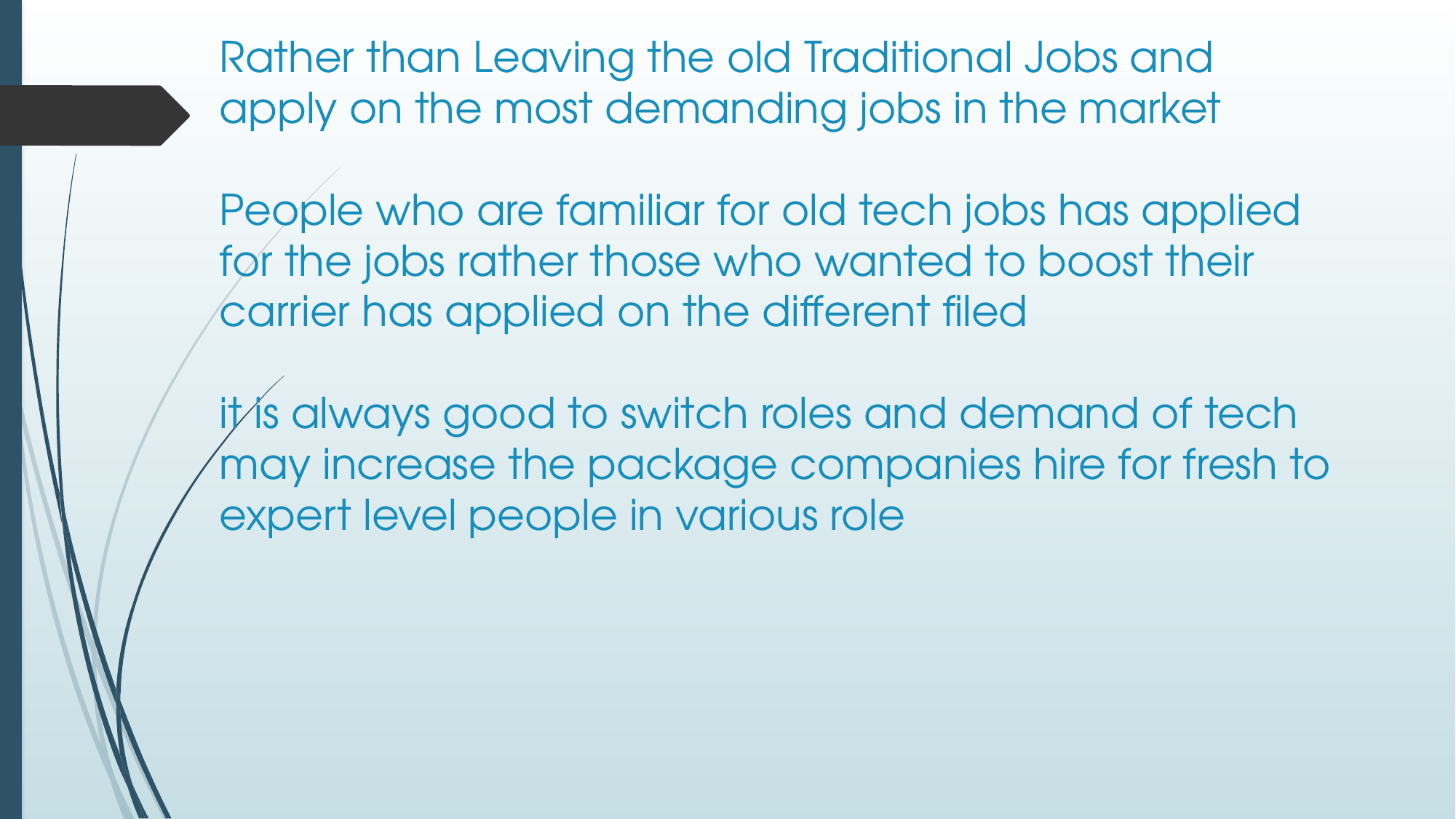

# Rather than Leaving the old Traditional Jobs and apply on the most demanding jobs in the market People who are familiar for old tech jobs has applied for the jobs rather those who wanted to boost their carrier has applied on the different filed it is always good to switch roles and demand of tech may increase the package companies hire for fresh to expert level people in various role